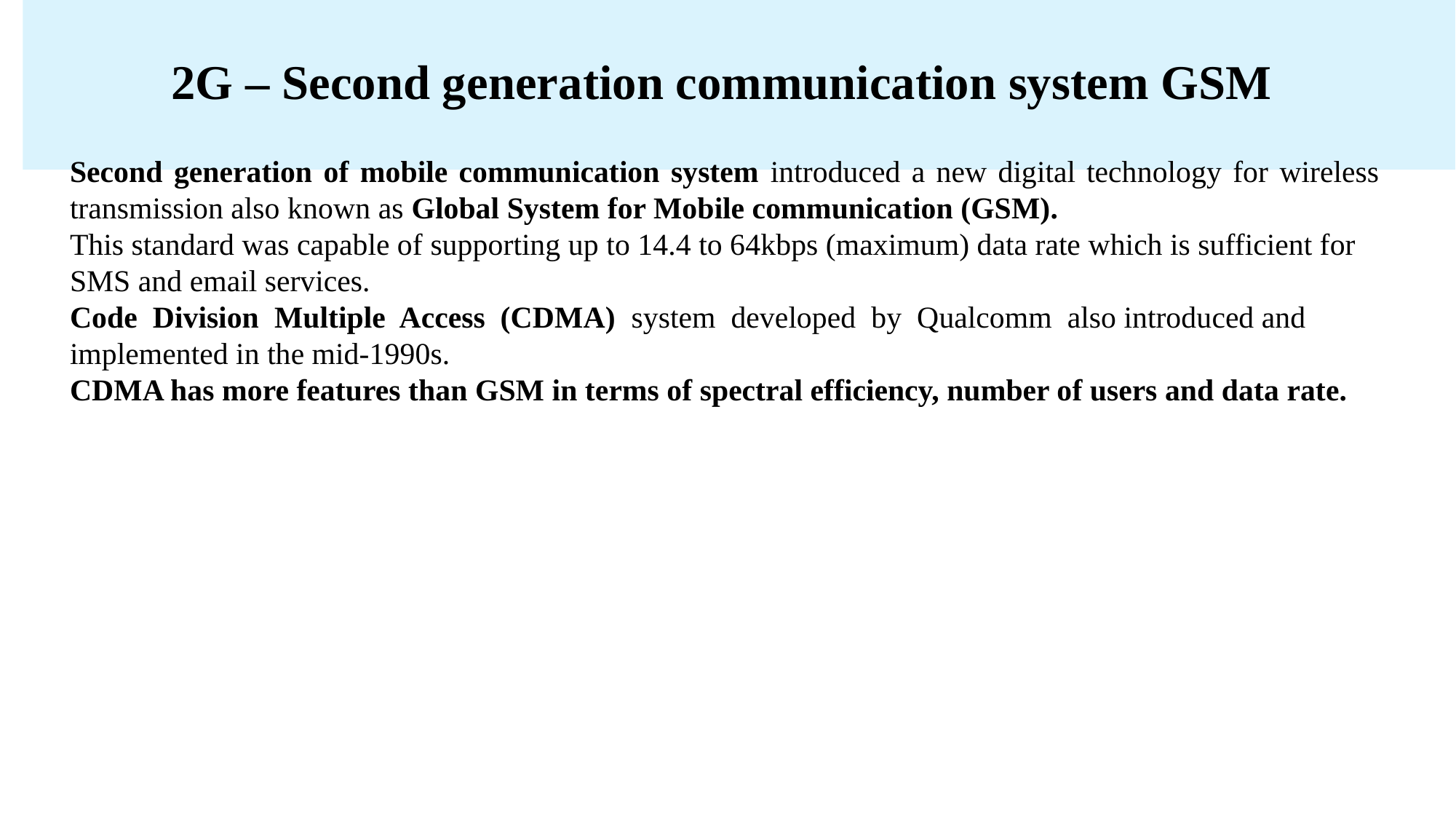

# 2G – Second generation communication system GSM
Second generation of mobile communication system introduced a new digital technology for wireless transmission also known as Global System for Mobile communication (GSM).
This standard was capable of supporting up to 14.4 to 64kbps (maximum) data rate which is sufficient for SMS and email services.
Code  Division  Multiple  Access  (CDMA)  system  developed  by  Qualcomm  also introduced and implemented in the mid-1990s.
CDMA has more features than GSM in terms of spectral efficiency, number of users and data rate.